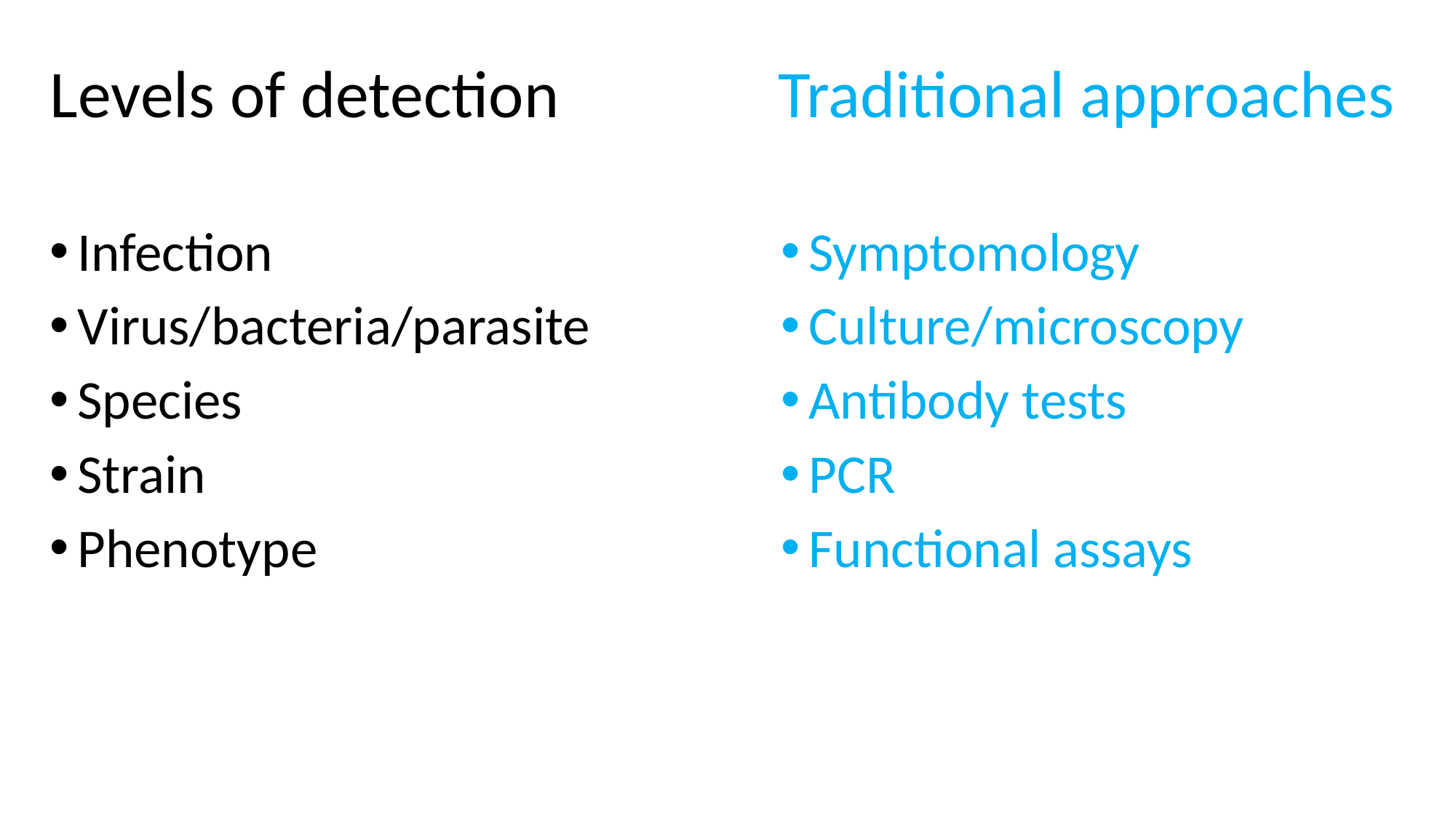

# Levels of detection
Traditional approaches
Infection
Virus/bacteria/parasite
Species
Strain
Phenotype

Symptomology
Culture/microscopy
Antibody tests
PCR
Functional assays